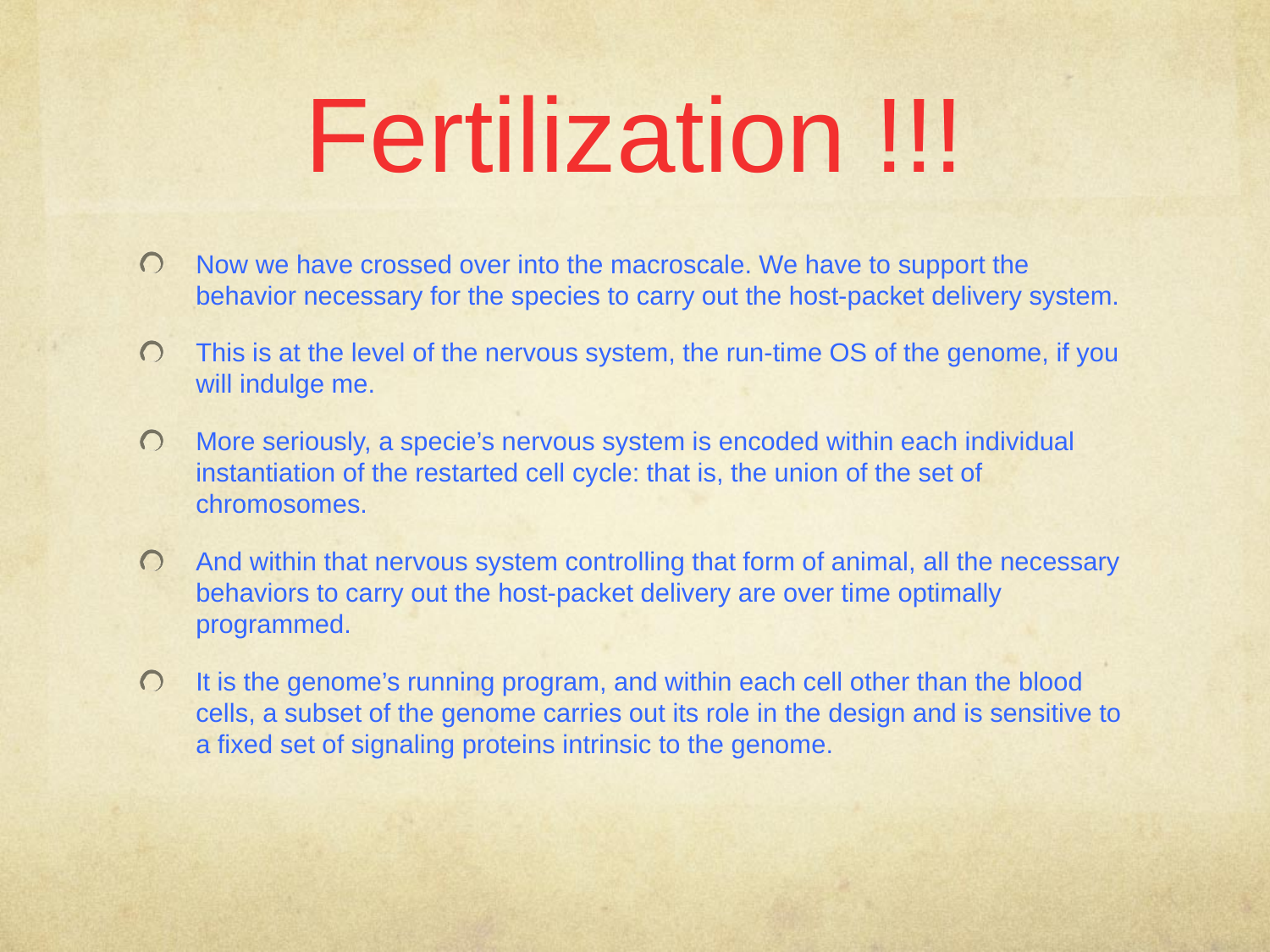

# Fertilization !!!
Now we have crossed over into the macroscale. We have to support the behavior necessary for the species to carry out the host-packet delivery system.
This is at the level of the nervous system, the run-time OS of the genome, if you will indulge me.
More seriously, a specie’s nervous system is encoded within each individual instantiation of the restarted cell cycle: that is, the union of the set of chromosomes.
And within that nervous system controlling that form of animal, all the necessary behaviors to carry out the host-packet delivery are over time optimally programmed.
It is the genome’s running program, and within each cell other than the blood cells, a subset of the genome carries out its role in the design and is sensitive to a fixed set of signaling proteins intrinsic to the genome.